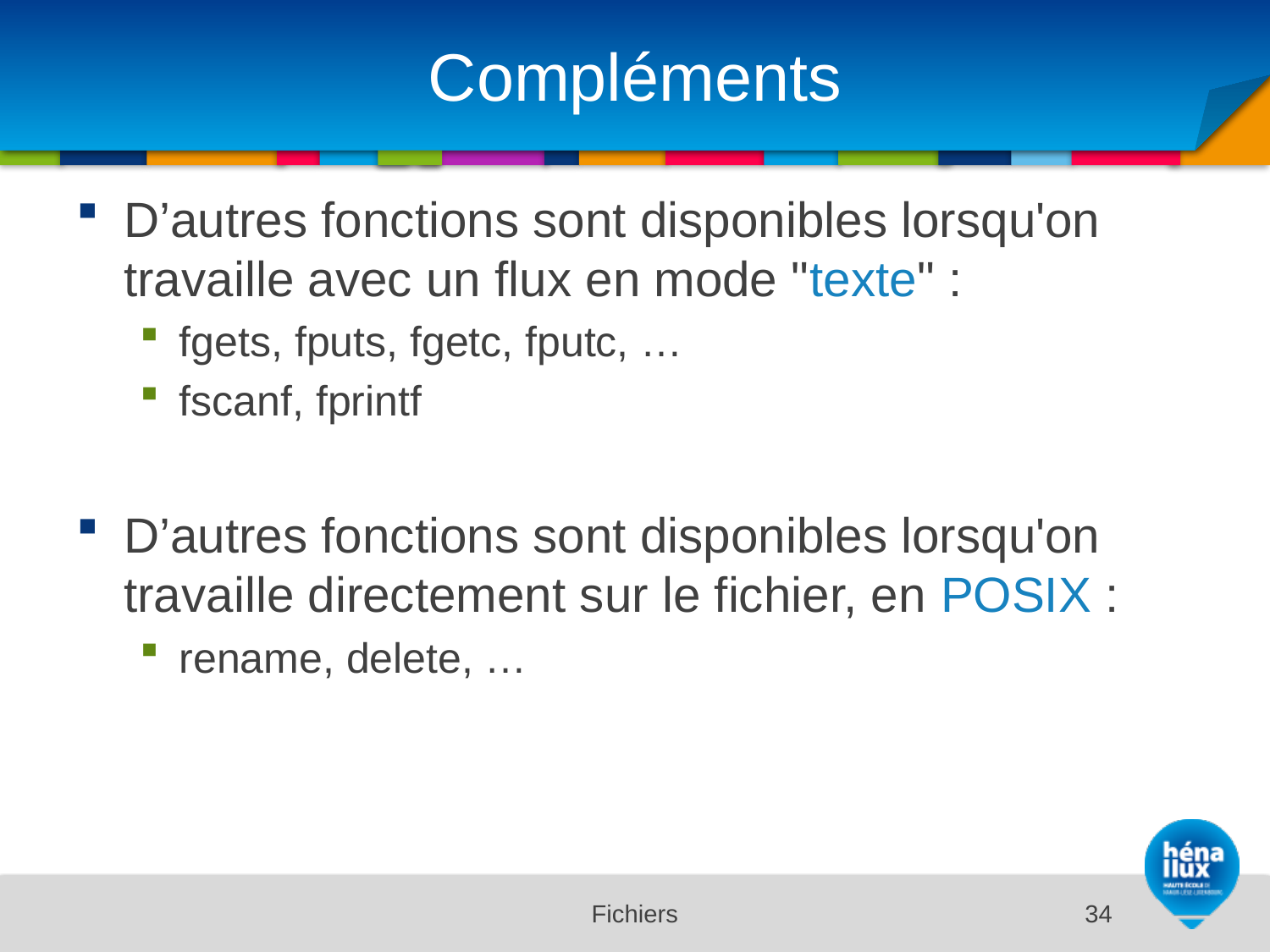

# Compléments
D’autres fonctions sont disponibles lorsqu'on travaille avec un flux en mode "texte" :
fgets, fputs, fgetc, fputc, …
fscanf, fprintf

D’autres fonctions sont disponibles lorsqu'on travaille directement sur le fichier, en POSIX :
rename, delete, …

Fichiers
34